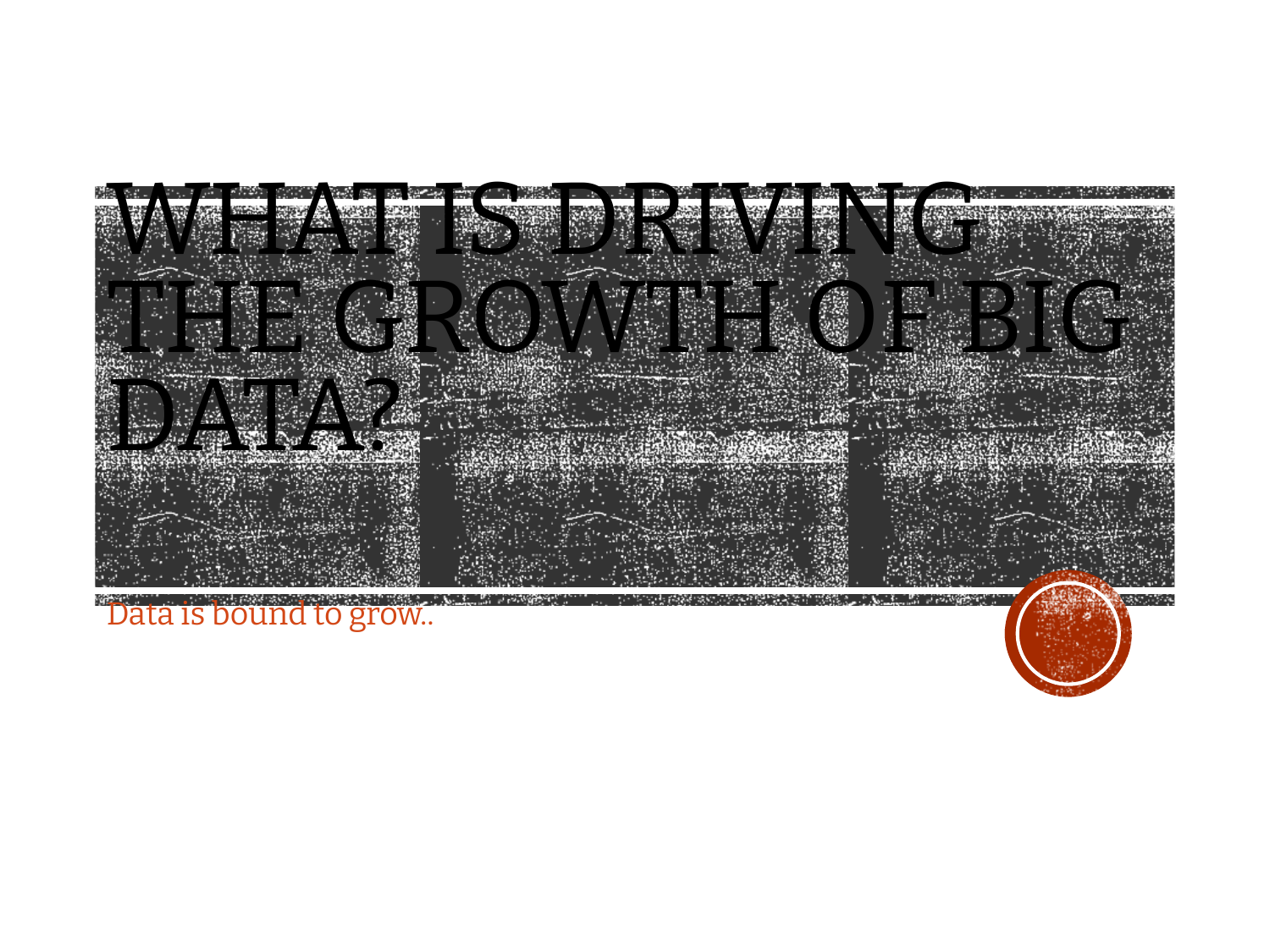

# What is driving the growth of Big Data?
Data is bound to grow..